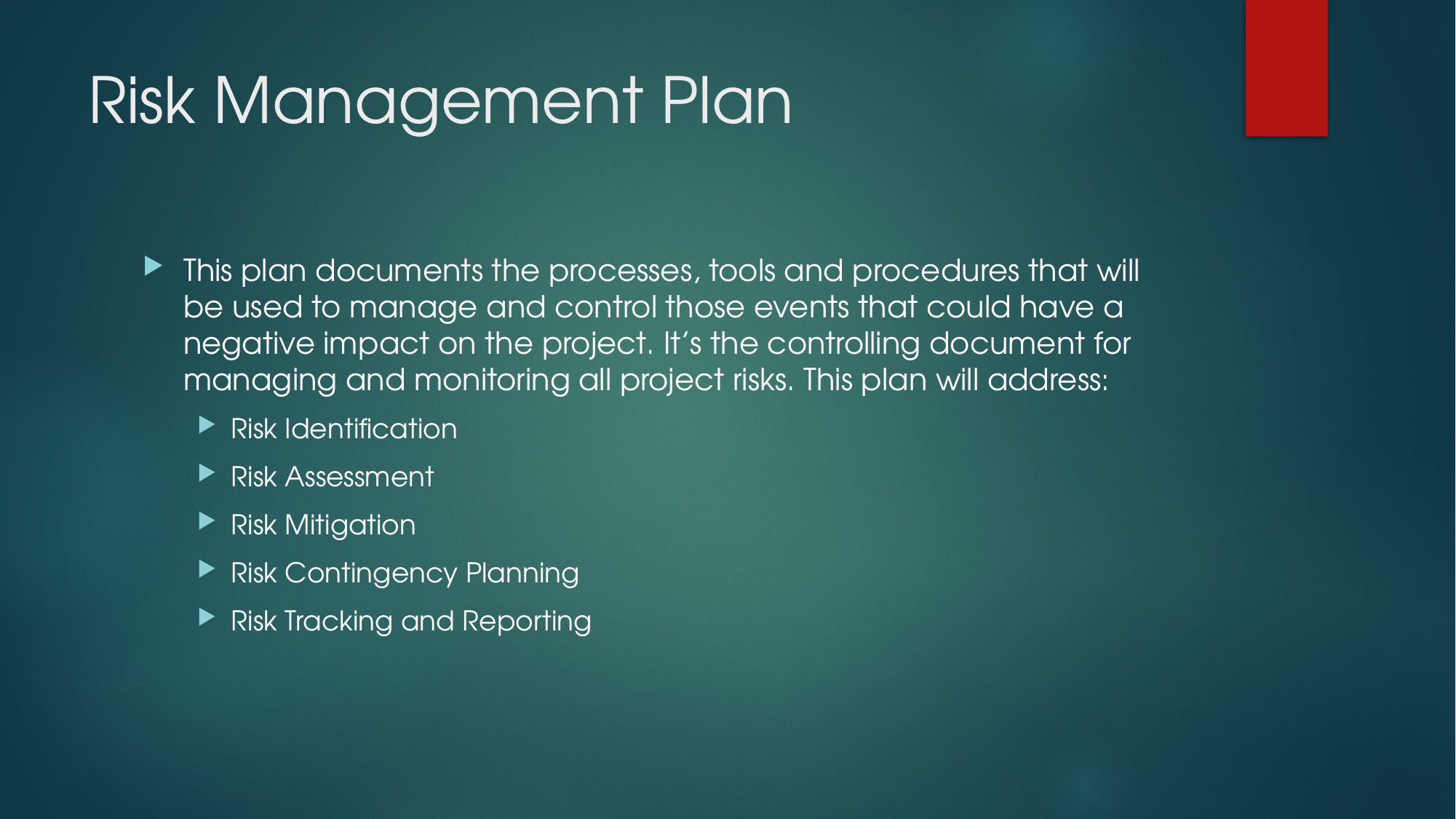

# Risk Management Plan
This plan documents the processes, tools and procedures that will be used to manage and control those events that could have a negative impact on the project. It’s the controlling document for managing and monitoring all project risks. This plan will address:
Risk Identification
Risk Assessment
Risk Mitigation
Risk Contingency Planning
Risk Tracking and Reporting